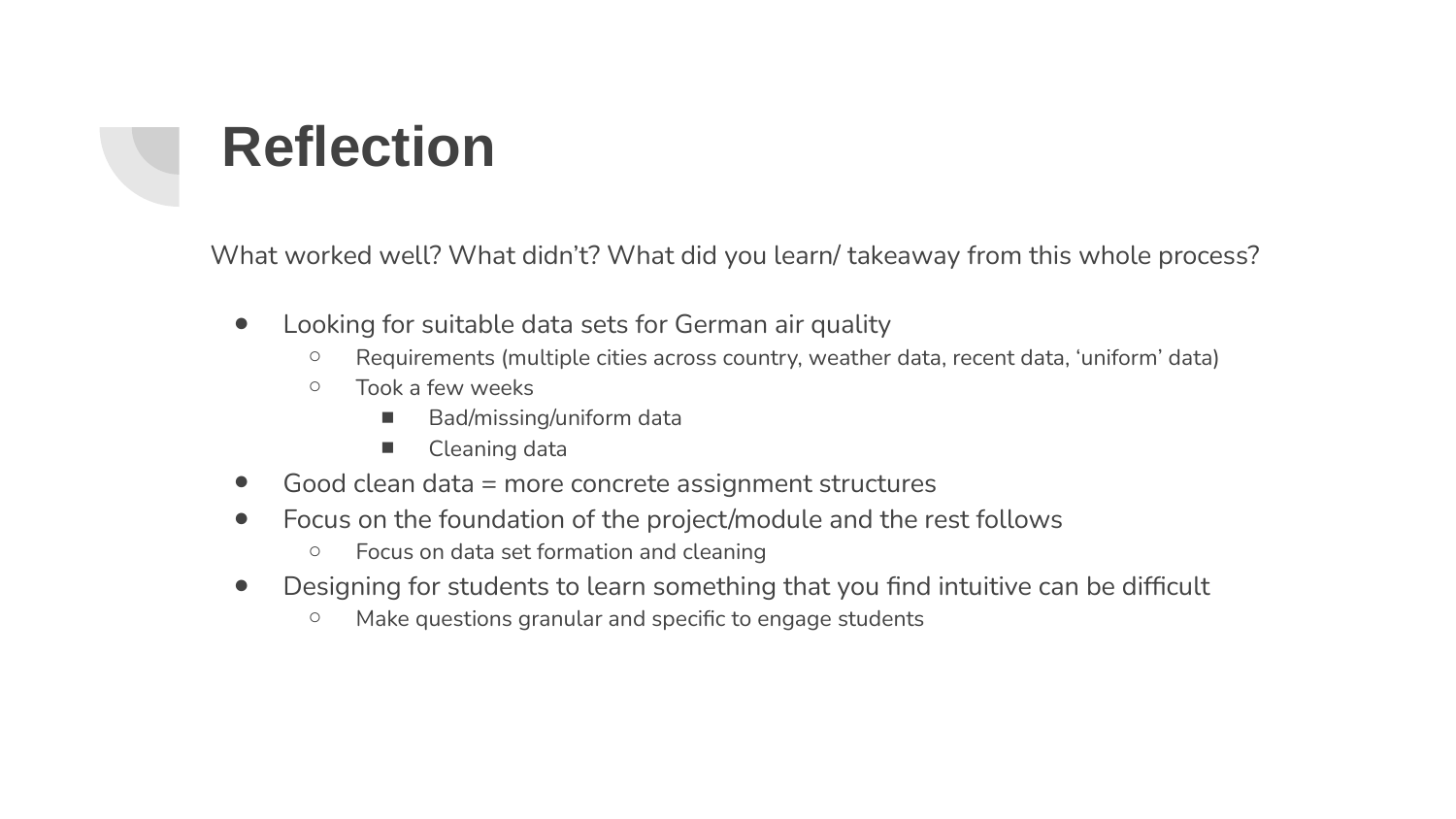

# Reflection
What worked well? What didn’t? What did you learn/ takeaway from this whole process?
Looking for suitable data sets for German air quality
Requirements (multiple cities across country, weather data, recent data, ‘uniform’ data)
Took a few weeks
Bad/missing/uniform data
Cleaning data
Good clean data = more concrete assignment structures
Focus on the foundation of the project/module and the rest follows
Focus on data set formation and cleaning
Designing for students to learn something that you find intuitive can be difficult
Make questions granular and specific to engage students